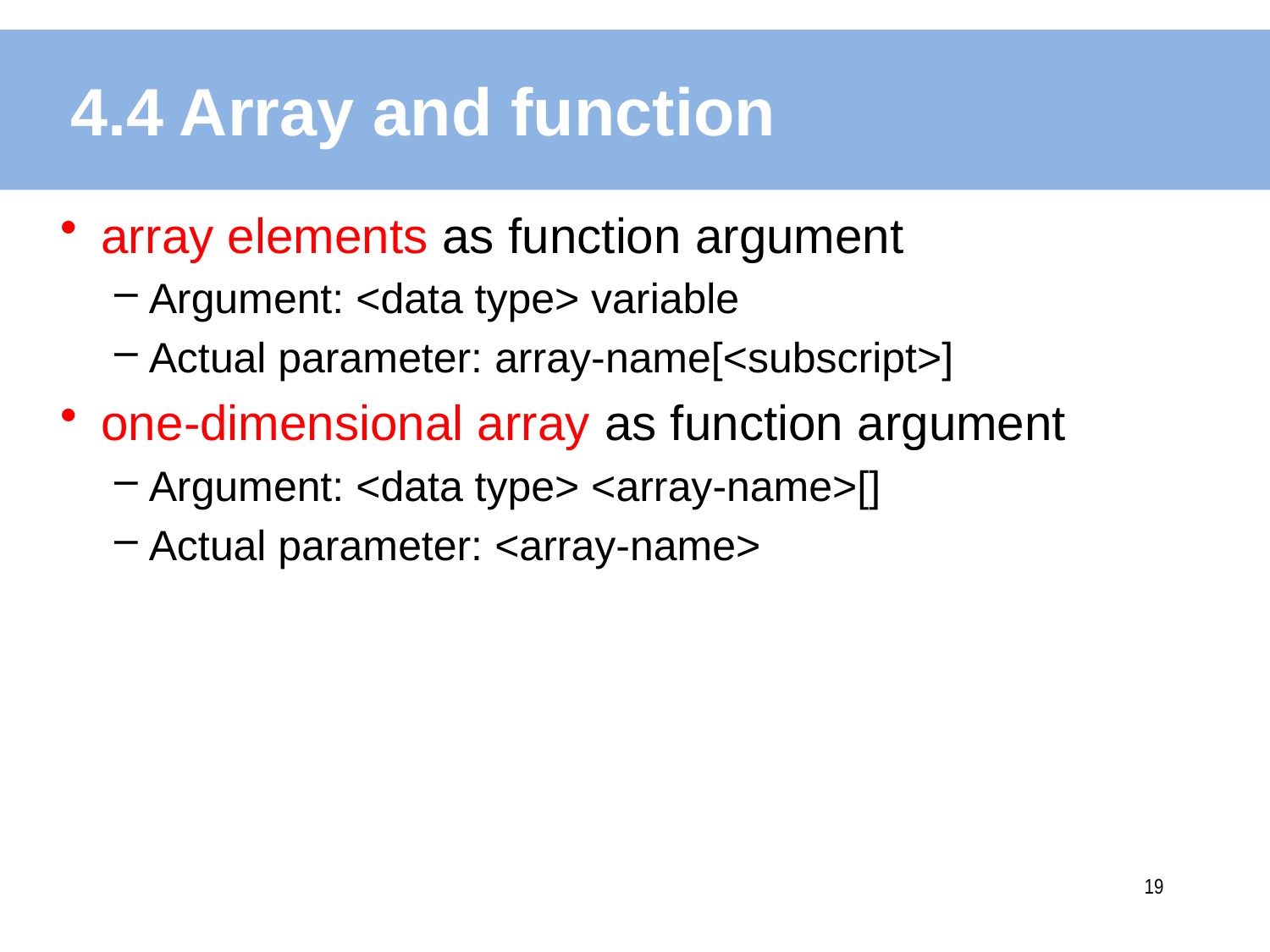

# 4.4 Array and function
array elements as function argument
Argument: <data type> variable
Actual parameter: array-name[<subscript>]
one-dimensional array as function argument
Argument: <data type> <array-name>[]
Actual parameter: <array-name>
19